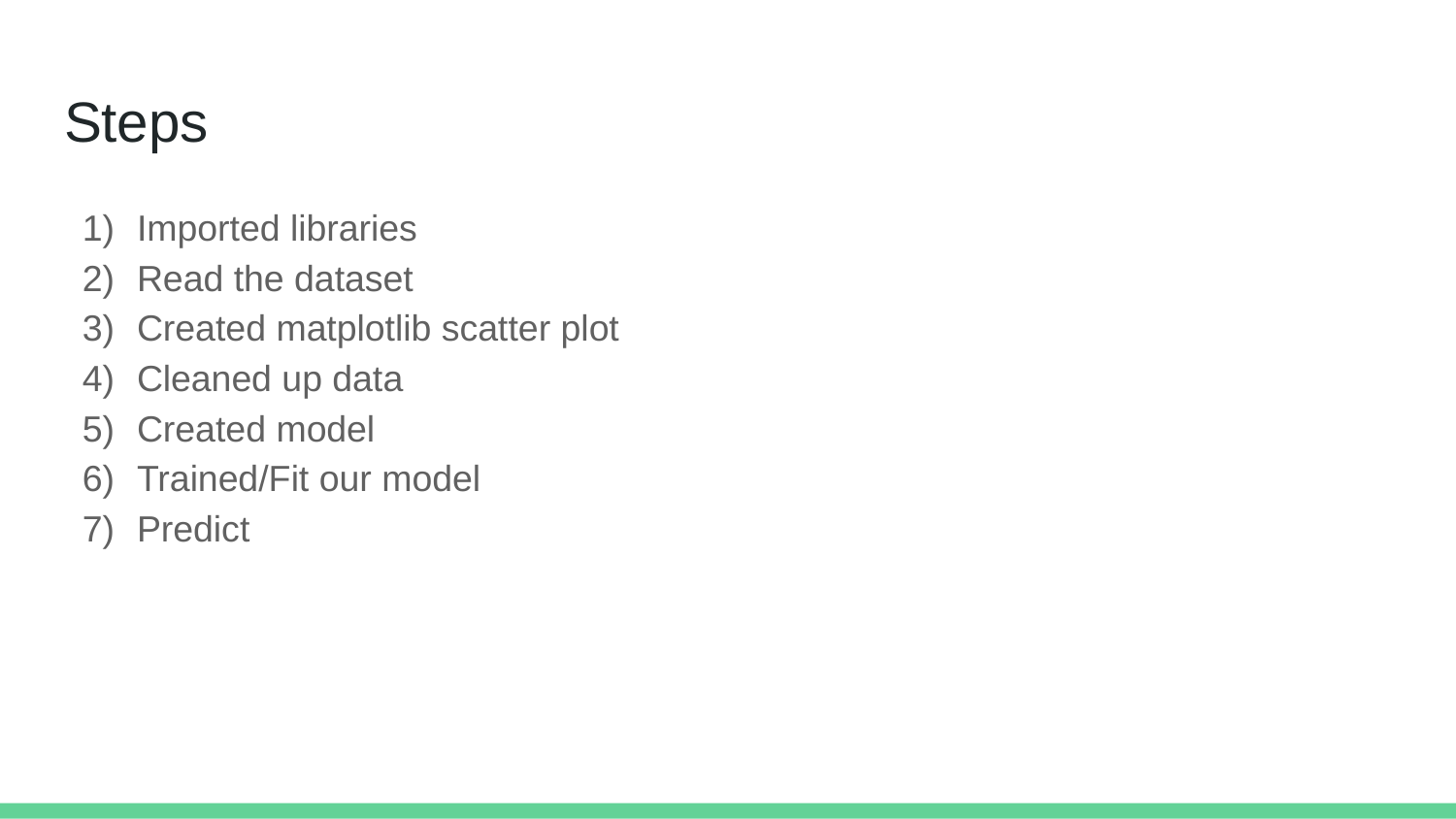

# Steps
Imported libraries
Read the dataset
Created matplotlib scatter plot
Cleaned up data
Created model
Trained/Fit our model
Predict